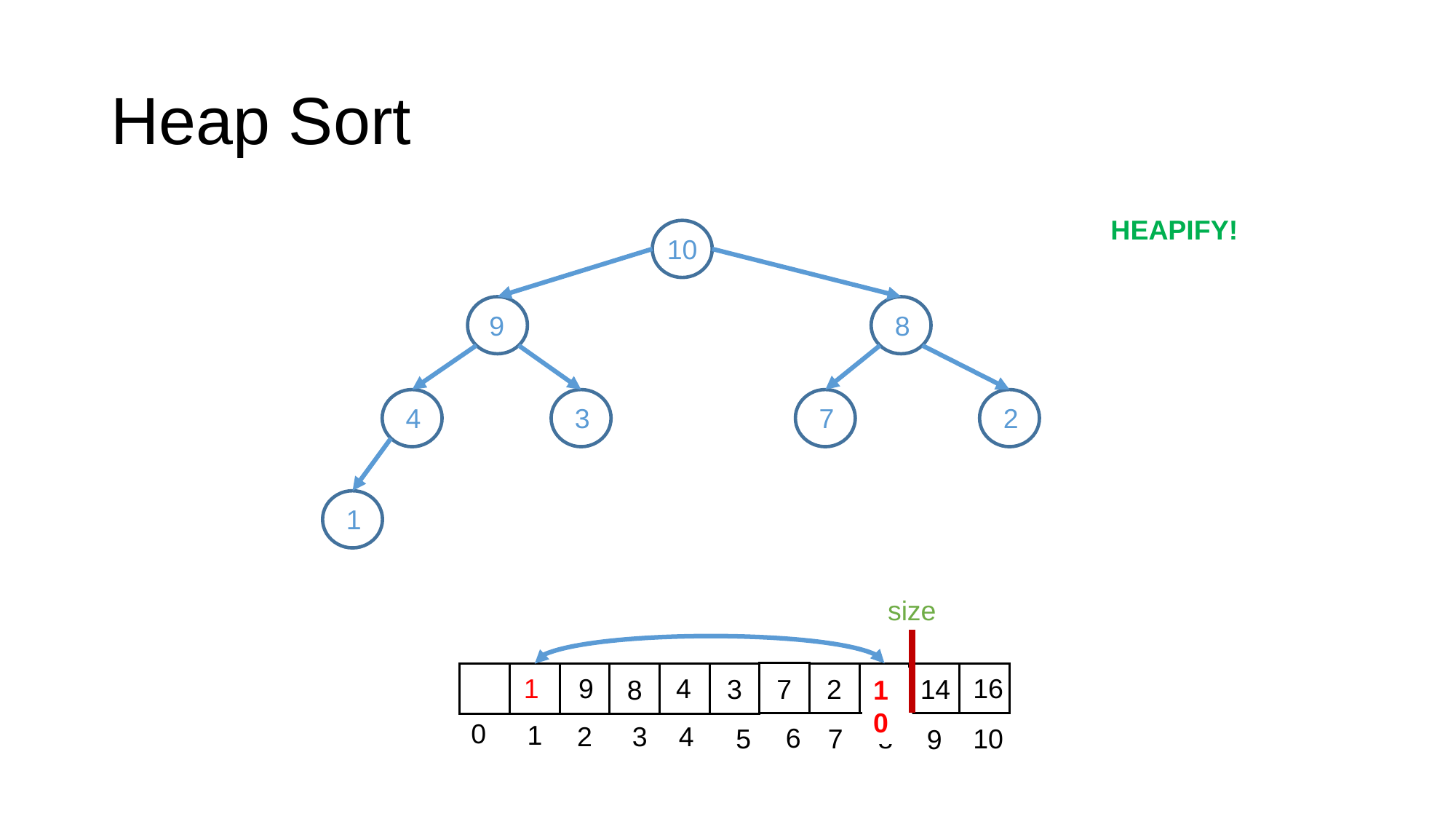

# Heap Sort
HEAPIFY!

10

9

8

4

3

7

2

1
size

0
1
2
3
4
6
7
8
10
5
9
10
1
16
4
9
7
2
3
14
8
1
10